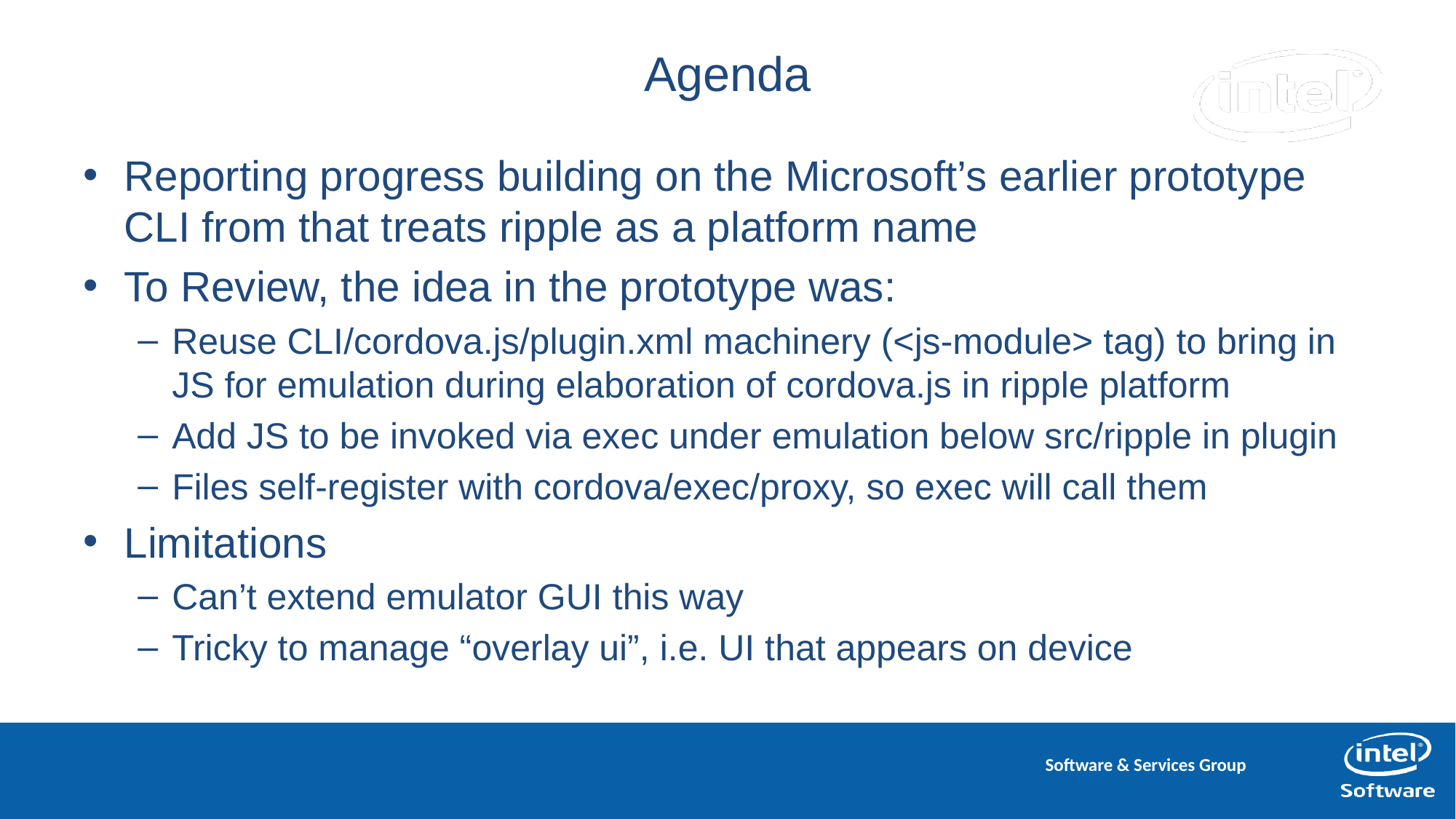

# Agenda
Reporting progress building on the Microsoft’s earlier prototype CLI from that treats ripple as a platform name
To Review, the idea in the prototype was:
Reuse CLI/cordova.js/plugin.xml machinery (<js-module> tag) to bring in JS for emulation during elaboration of cordova.js in ripple platform
Add JS to be invoked via exec under emulation below src/ripple in plugin
Files self-register with cordova/exec/proxy, so exec will call them
Limitations
Can’t extend emulator GUI this way
Tricky to manage “overlay ui”, i.e. UI that appears on device